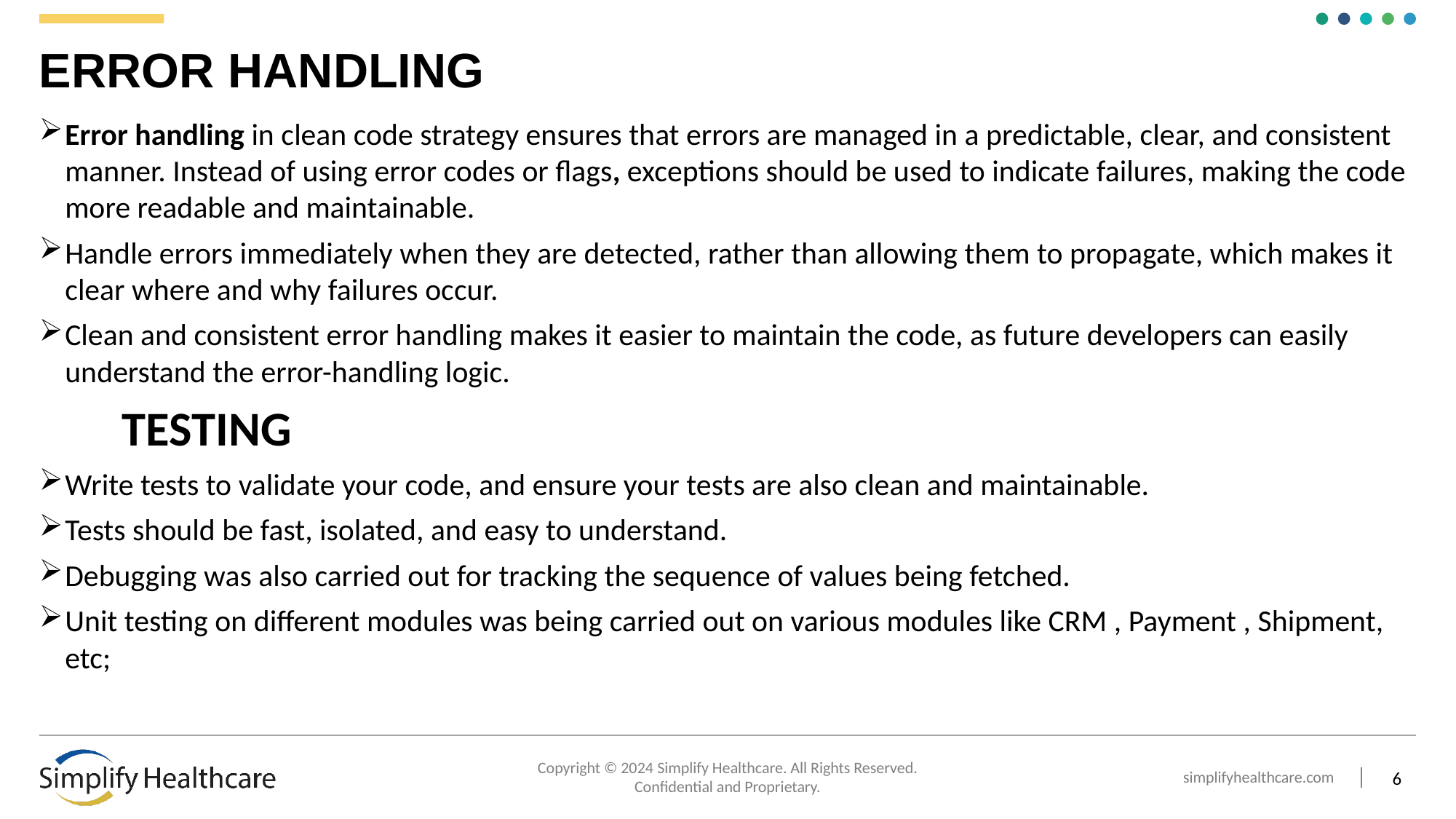

# ERROR HANDLING
Error handling in clean code strategy ensures that errors are managed in a predictable, clear, and consistent manner. Instead of using error codes or flags, exceptions should be used to indicate failures, making the code more readable and maintainable.
Handle errors immediately when they are detected, rather than allowing them to propagate, which makes it clear where and why failures occur.
Clean and consistent error handling makes it easier to maintain the code, as future developers can easily understand the error-handling logic.
            TESTING
Write tests to validate your code, and ensure your tests are also clean and maintainable.
Tests should be fast, isolated, and easy to understand.
Debugging was also carried out for tracking the sequence of values being fetched.
Unit testing on different modules was being carried out on various modules like CRM , Payment , Shipment, etc;